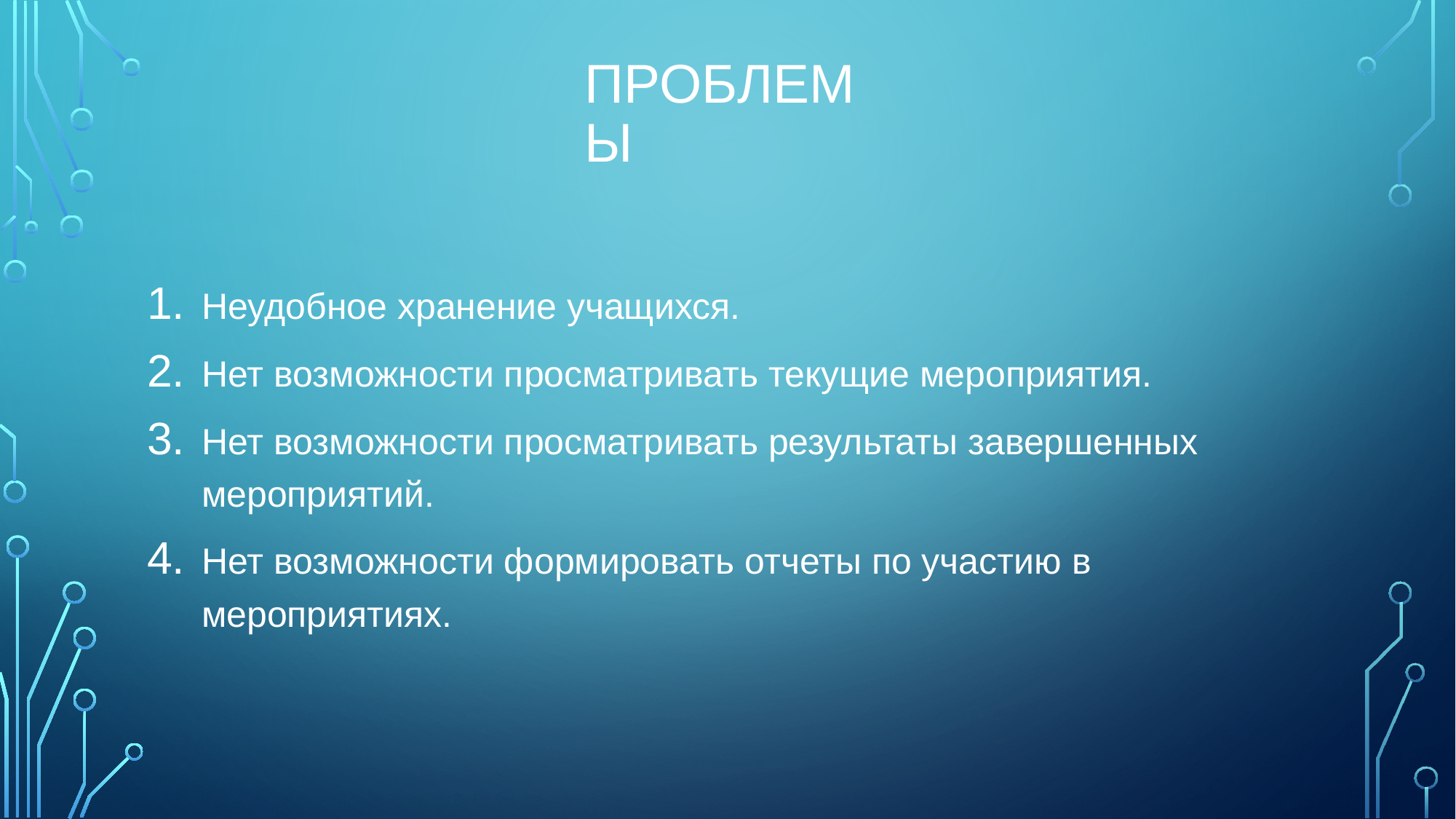

# Проблемы
Неудобное хранение учащихся.
Нет возможности просматривать текущие мероприятия.
Нет возможности просматривать результаты завершенных мероприятий.
Нет возможности формировать отчеты по участию в мероприятиях.